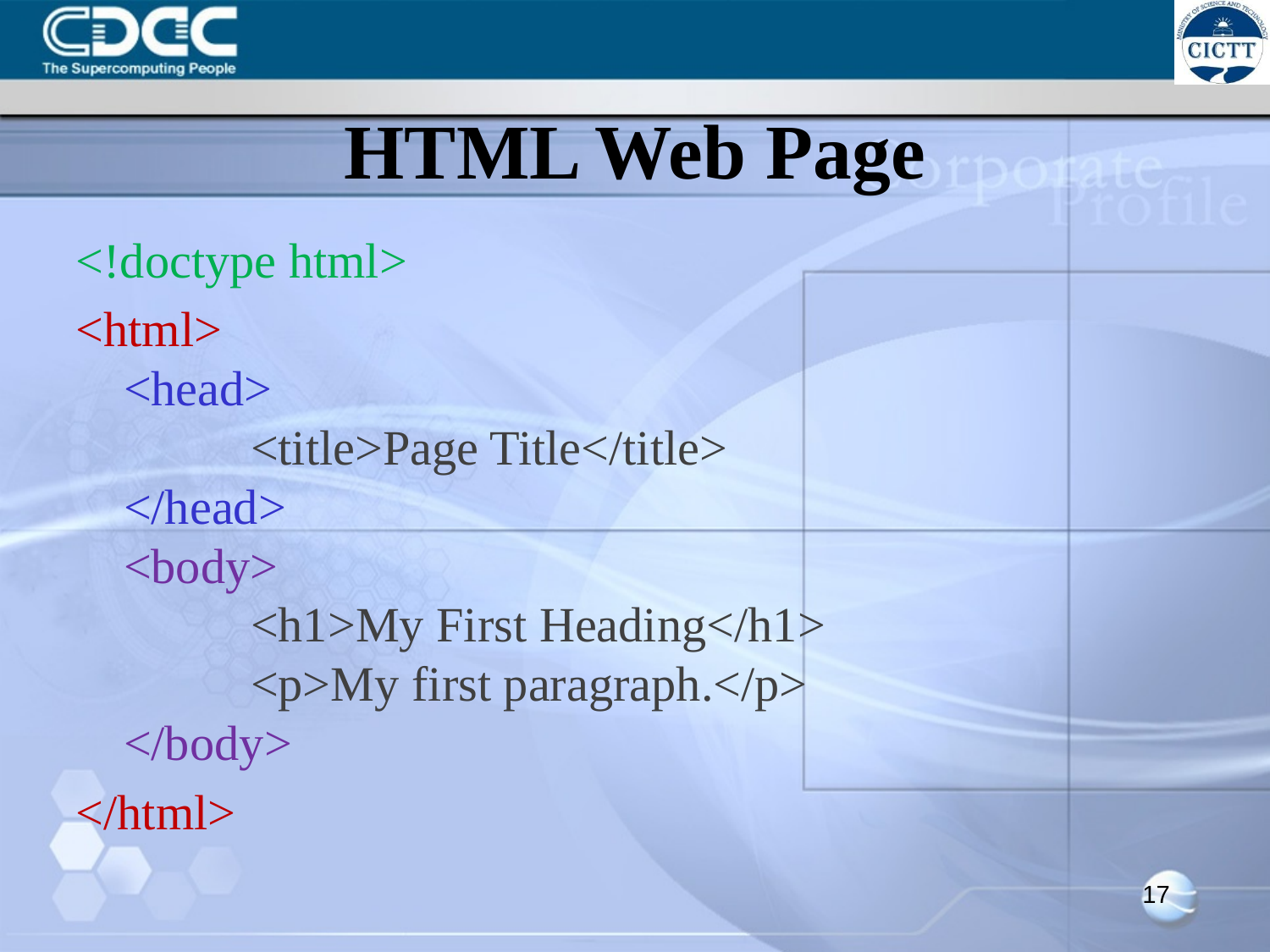

# HTML Web Page
<!doctype html>
<html>
<head>
	<title>Page Title</title>
</head>
<body>
	<h1>My First Heading</h1>
	<p>My first paragraph.</p>
</body>
</html>